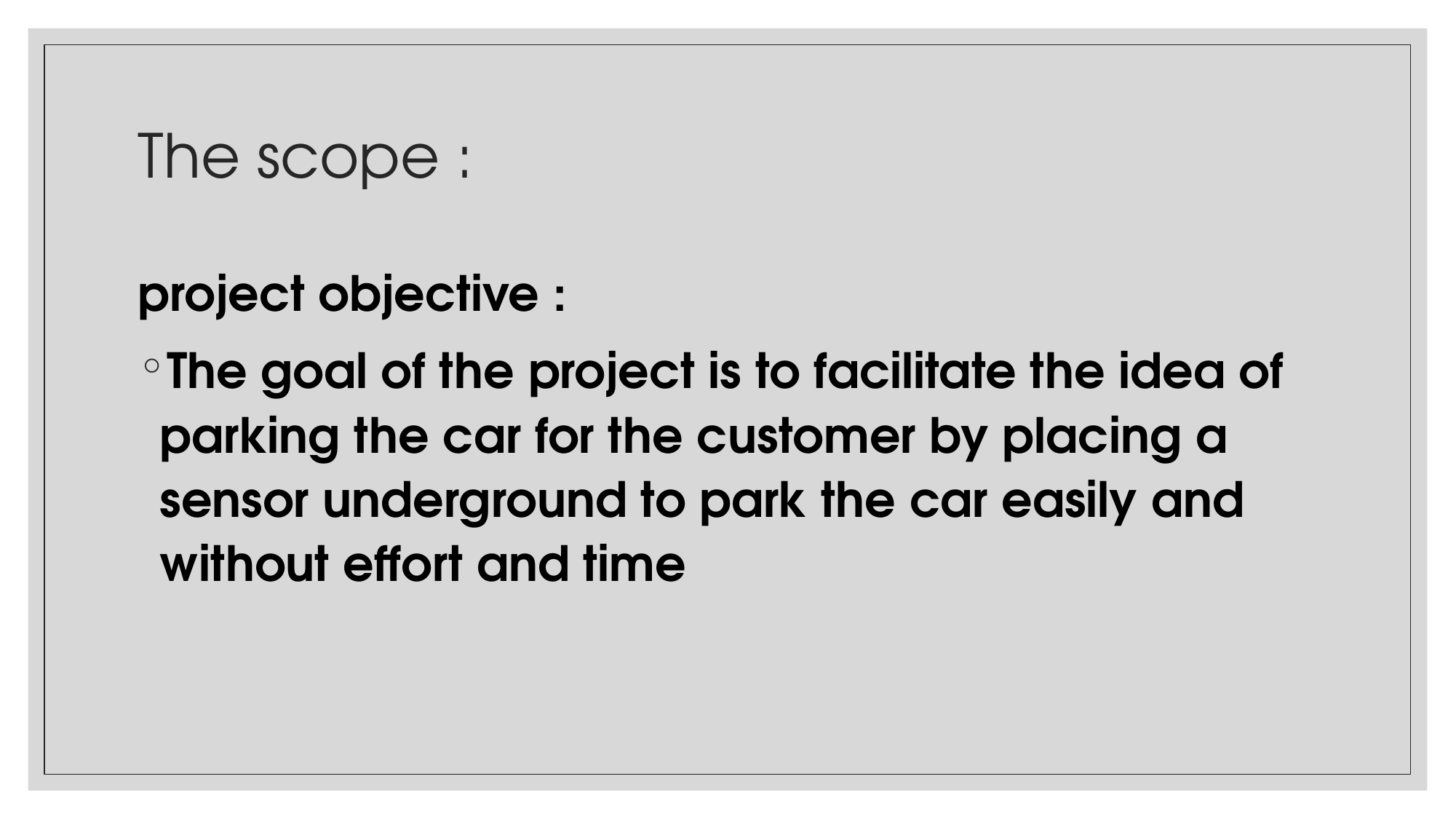

# The scope :
project objective :
The goal of the project is to facilitate the idea of parking the car for the customer by placing a sensor underground to park the car easily and without effort and time